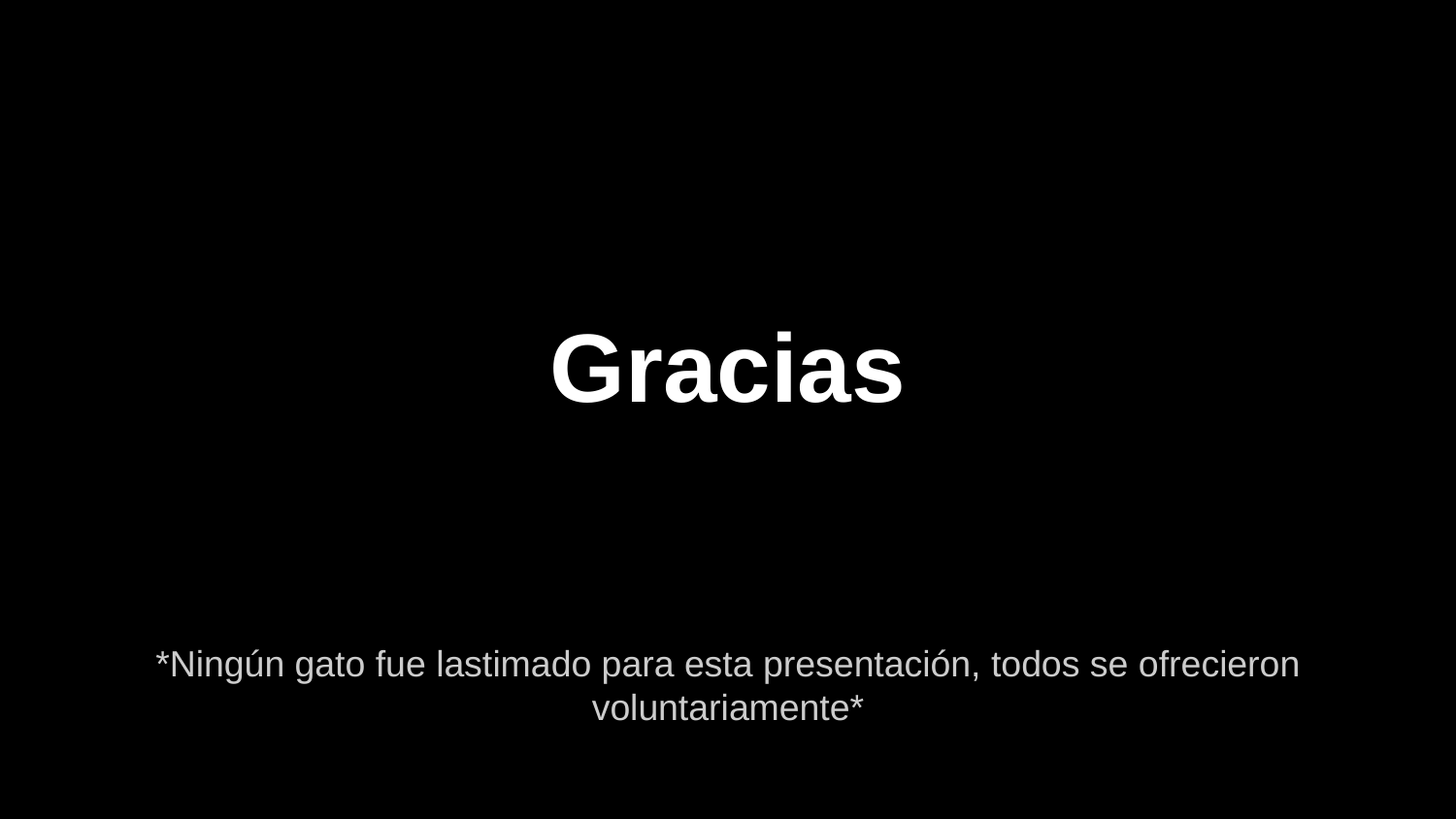

# Gracias
*Ningún gato fue lastimado para esta presentación, todos se ofrecieron voluntariamente*